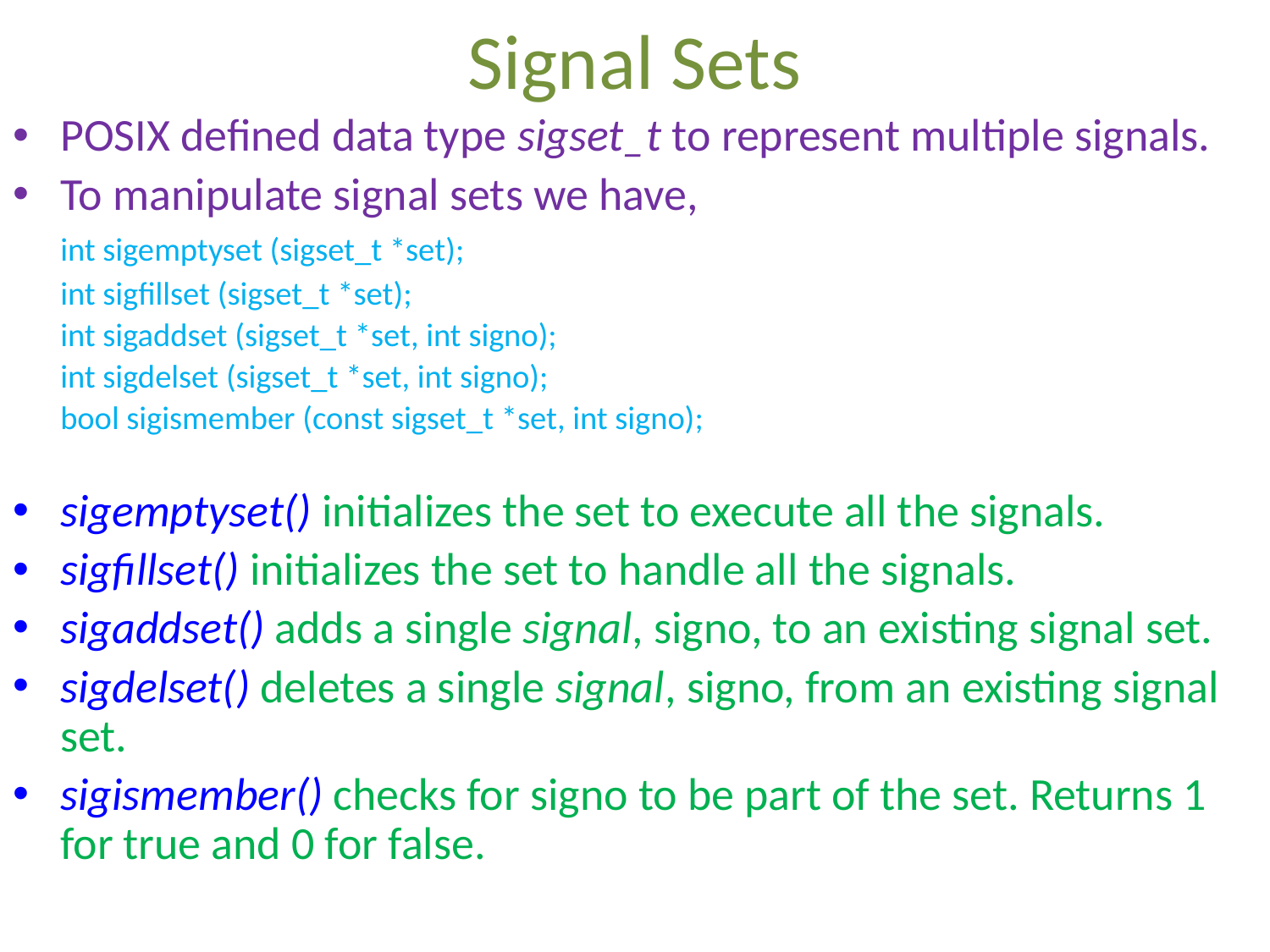

# Signal Sets
POSIX defined data type sigset_t to represent multiple signals.
To manipulate signal sets we have,
	int sigemptyset (sigset_t *set);
	int sigfillset (sigset_t *set);
	int sigaddset (sigset_t *set, int signo);
	int sigdelset (sigset_t *set, int signo);
	bool sigismember (const sigset_t *set, int signo);

sigemptyset() initializes the set to execute all the signals.
sigfillset() initializes the set to handle all the signals.
sigaddset() adds a single signal, signo, to an existing signal set.
sigdelset() deletes a single signal, signo, from an existing signal set.
sigismember() checks for signo to be part of the set. Returns 1 for true and 0 for false.